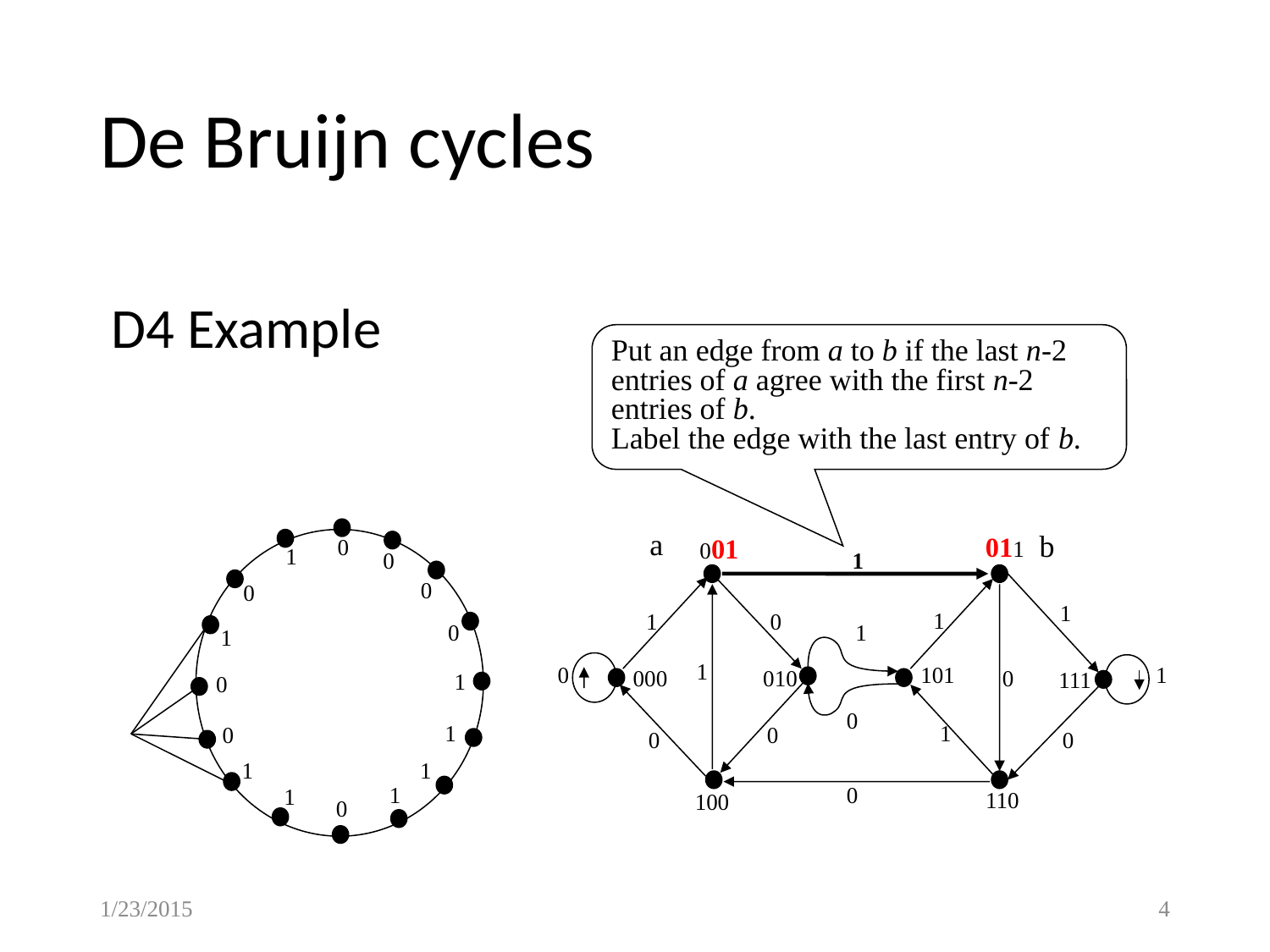

# De Bruijn cycles
D4 Example
Put an edge from a to b if the last n-2 entries of a agree with the first n-2 entries of b.
Label the edge with the last entry of b.

0

1
0

0

0
0

1

1
0

1
0

1
1

1
1

0

a
b
011
001
1

1
1
1
0
1
1

0
101
1

000
010
0
111

0
1
0
0
0

0
110
100

1/23/2015
4